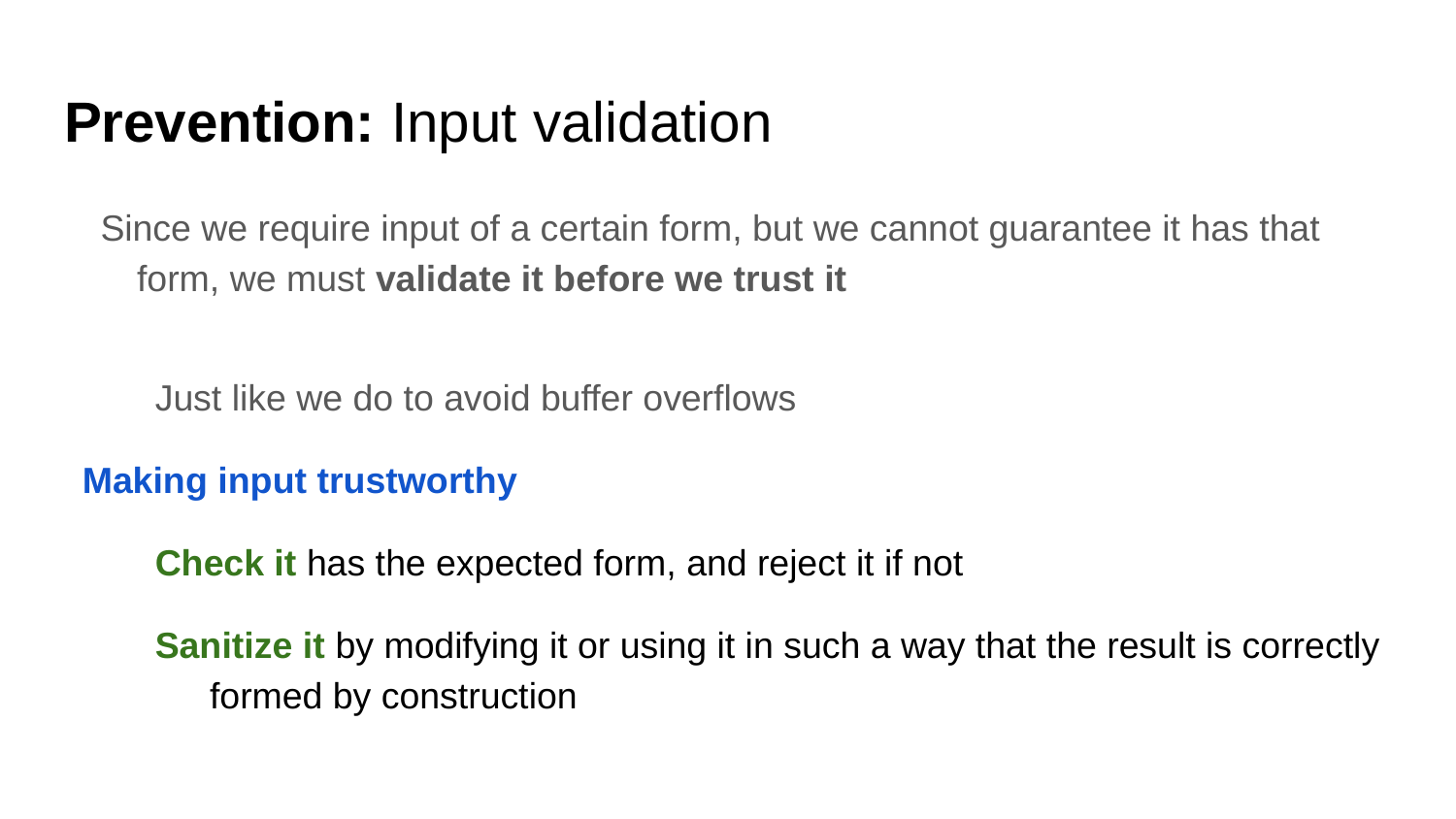

# Prevention: Input validation
Since we require input of a certain form, but we cannot guarantee it has that form, we must validate it before we trust it
Just like we do to avoid buffer overflows
Making input trustworthy
Check it has the expected form, and reject it if not
Sanitize it by modifying it or using it in such a way that the result is correctly formed by construction